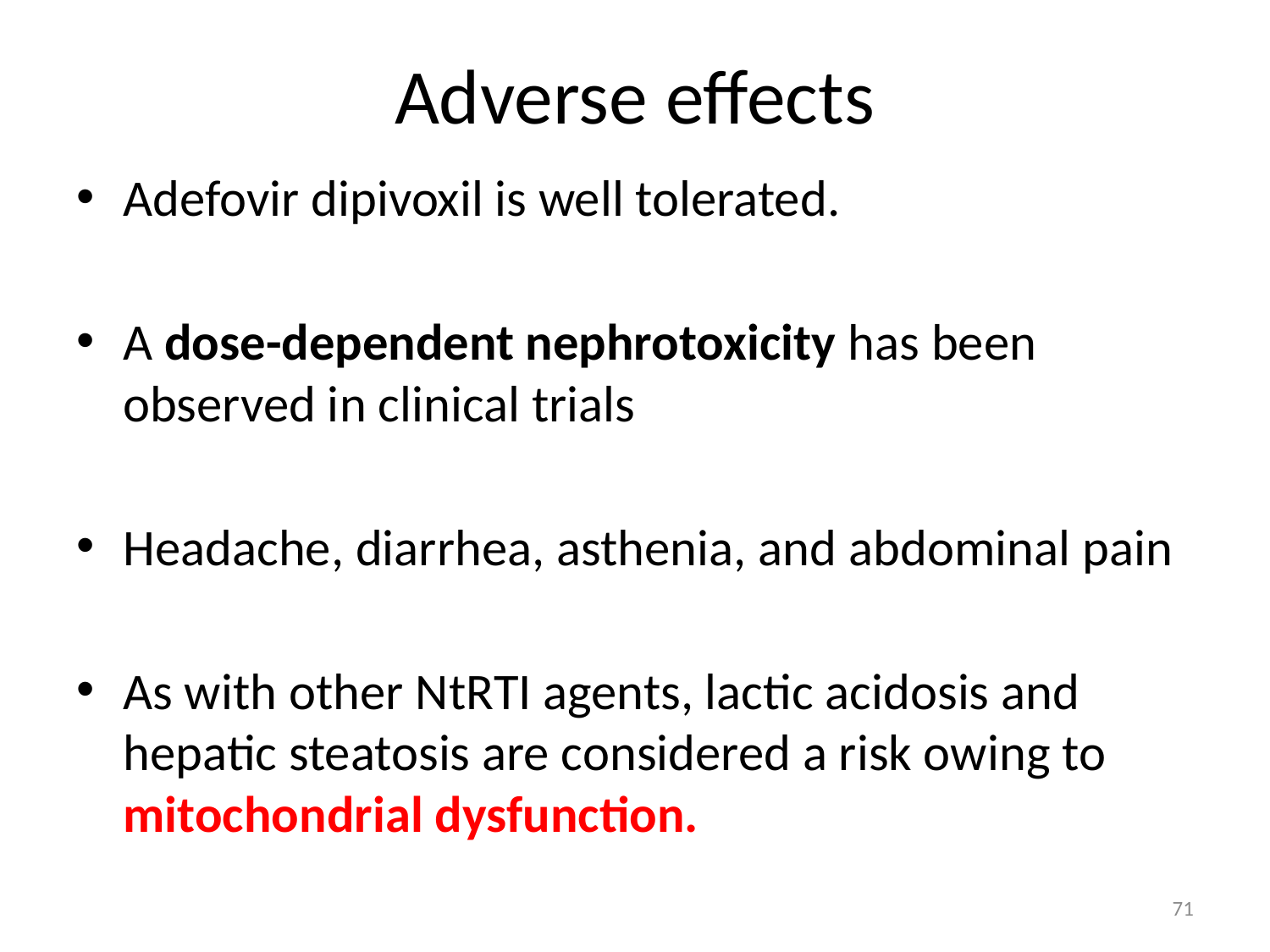

# Adverse effects
Adefovir dipivoxil is well tolerated.

A dose-dependent nephrotoxicity has been observed in clinical trials

Headache, diarrhea, asthenia, and abdominal pain

As with other NtRTI agents, lactic acidosis and hepatic steatosis are considered a risk owing to mitochondrial dysfunction.

71